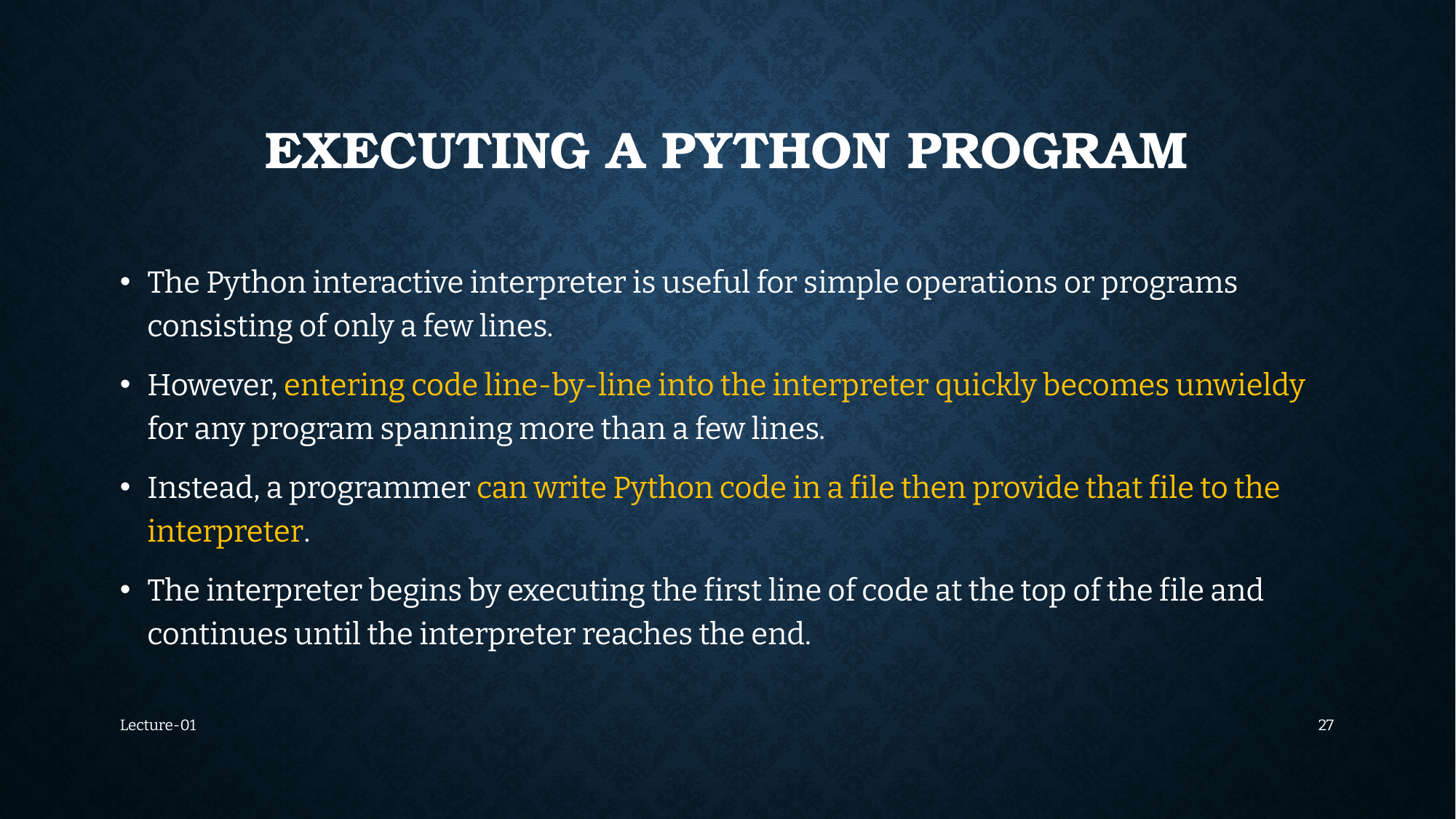

# Executing a Python program
The Python interactive interpreter is useful for simple operations or programs consisting of only a few lines.
However, entering code line-by-line into the interpreter quickly becomes unwieldy for any program spanning more than a few lines.
Instead, a programmer can write Python code in a file then provide that file to the interpreter.
The interpreter begins by executing the first line of code at the top of the file and continues until the interpreter reaches the end.

Lecture-01
27